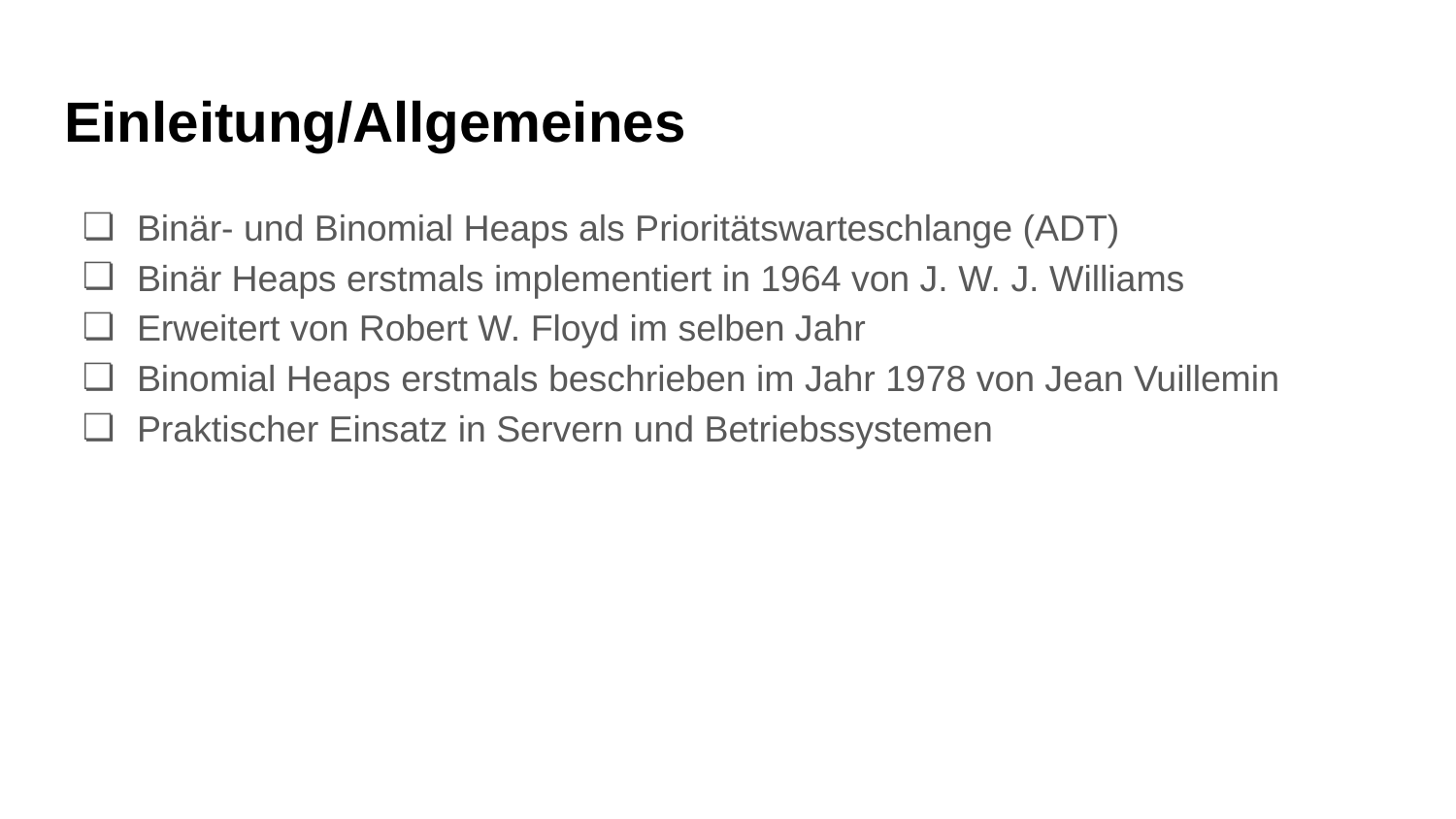

# Einleitung/Allgemeines
Binär- und Binomial Heaps als Prioritätswarteschlange (ADT)
Binär Heaps erstmals implementiert in 1964 von J. W. J. Williams
Erweitert von Robert W. Floyd im selben Jahr
Binomial Heaps erstmals beschrieben im Jahr 1978 von Jean Vuillemin
Praktischer Einsatz in Servern und Betriebssystemen